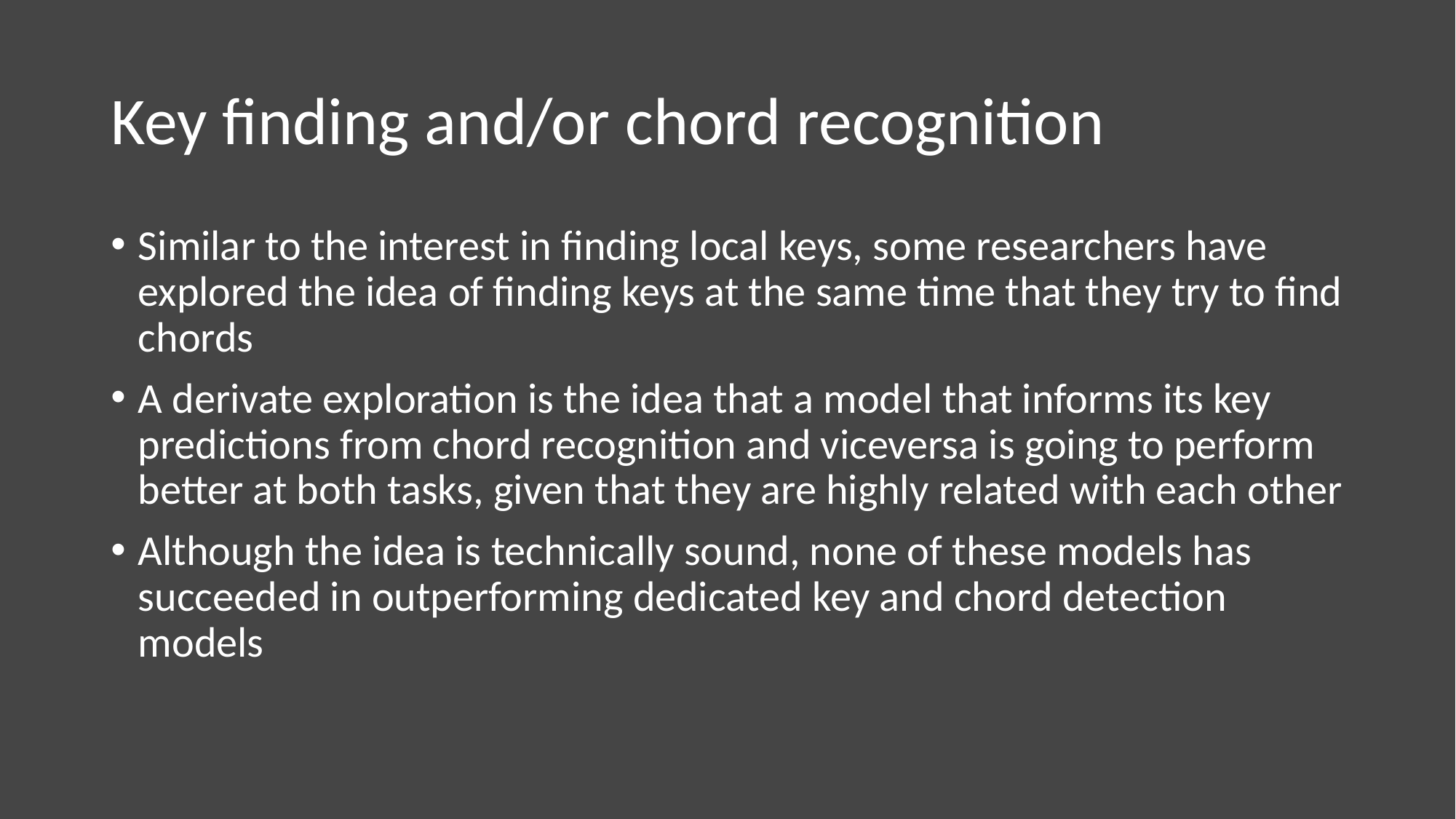

# Key finding and/or chord recognition
Similar to the interest in finding local keys, some researchers have explored the idea of finding keys at the same time that they try to find chords
A derivate exploration is the idea that a model that informs its key predictions from chord recognition and viceversa is going to perform better at both tasks, given that they are highly related with each other
Although the idea is technically sound, none of these models has succeeded in outperforming dedicated key and chord detection models